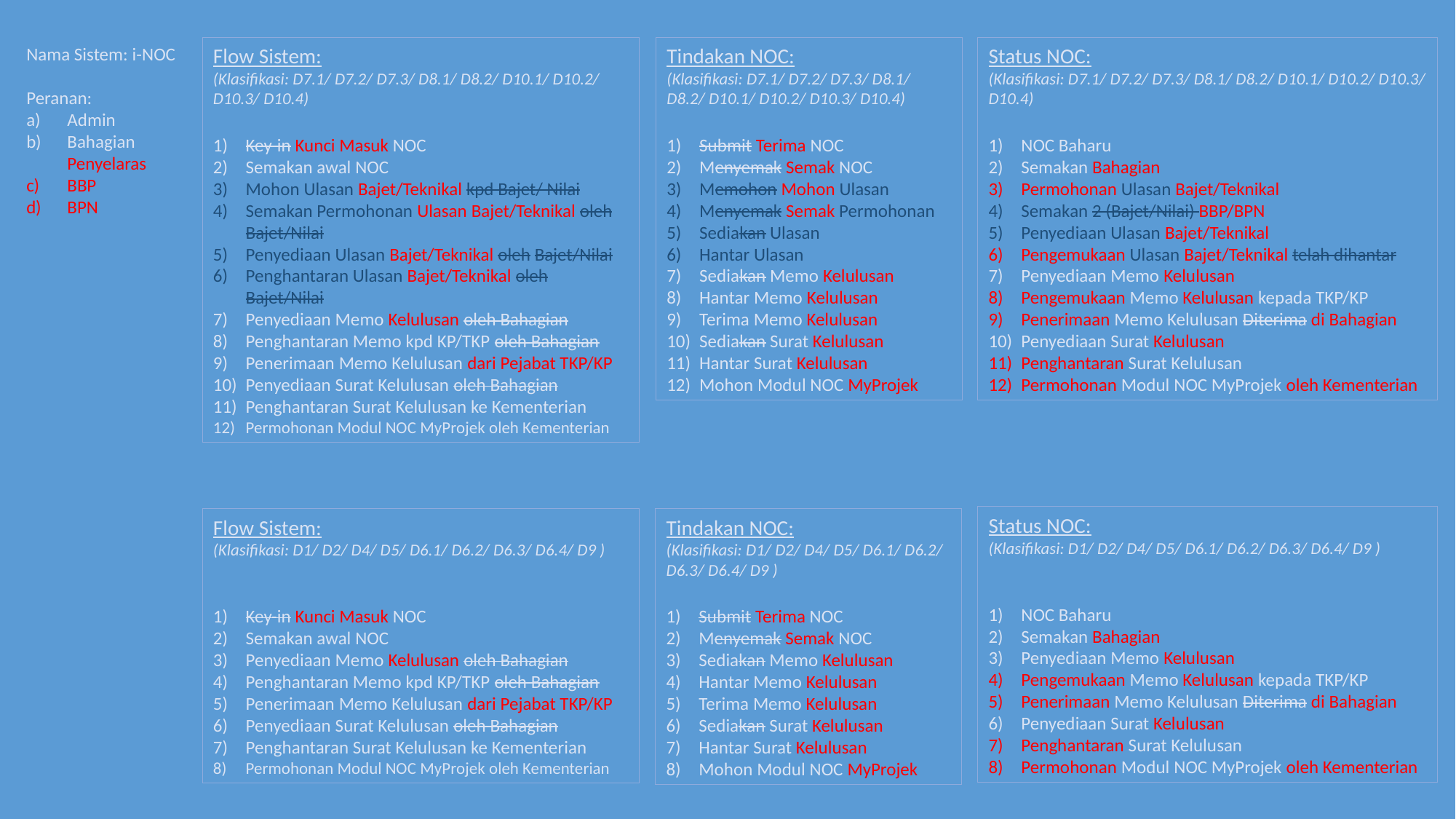

Nama Sistem: i-NOC

Peranan:
Admin
Bahagian Penyelaras
BBP
BPN
Flow Sistem:
(Klasifikasi: D7.1/ D7.2/ D7.3/ D8.1/ D8.2/ D10.1/ D10.2/ D10.3/ D10.4)

Key-in Kunci Masuk NOC
Semakan awal NOC
Mohon Ulasan Bajet/Teknikal kpd Bajet/ Nilai
Semakan Permohonan Ulasan Bajet/Teknikal oleh Bajet/Nilai
Penyediaan Ulasan Bajet/Teknikal oleh Bajet/Nilai
Penghantaran Ulasan Bajet/Teknikal oleh Bajet/Nilai
Penyediaan Memo Kelulusan oleh Bahagian
Penghantaran Memo kpd KP/TKP oleh Bahagian
Penerimaan Memo Kelulusan dari Pejabat TKP/KP
Penyediaan Surat Kelulusan oleh Bahagian
Penghantaran Surat Kelulusan ke Kementerian
Permohonan Modul NOC MyProjek oleh Kementerian
Tindakan NOC:
(Klasifikasi: D7.1/ D7.2/ D7.3/ D8.1/ D8.2/ D10.1/ D10.2/ D10.3/ D10.4)

Submit Terima NOC
Menyemak Semak NOC
Memohon Mohon Ulasan
Menyemak Semak Permohonan
Sediakan Ulasan
Hantar Ulasan
Sediakan Memo Kelulusan
Hantar Memo Kelulusan
Terima Memo Kelulusan
Sediakan Surat Kelulusan
Hantar Surat Kelulusan
Mohon Modul NOC MyProjek
Status NOC:
(Klasifikasi: D7.1/ D7.2/ D7.3/ D8.1/ D8.2/ D10.1/ D10.2/ D10.3/ D10.4)

NOC Baharu
Semakan Bahagian
Permohonan Ulasan Bajet/Teknikal
Semakan 2 (Bajet/Nilai) BBP/BPN
Penyediaan Ulasan Bajet/Teknikal
Pengemukaan Ulasan Bajet/Teknikal telah dihantar
Penyediaan Memo Kelulusan
Pengemukaan Memo Kelulusan kepada TKP/KP
Penerimaan Memo Kelulusan Diterima di Bahagian
Penyediaan Surat Kelulusan
Penghantaran Surat Kelulusan
Permohonan Modul NOC MyProjek oleh Kementerian
Status NOC:
(Klasifikasi: D1/ D2/ D4/ D5/ D6.1/ D6.2/ D6.3/ D6.4/ D9 )

NOC Baharu
Semakan Bahagian
Penyediaan Memo Kelulusan
Pengemukaan Memo Kelulusan kepada TKP/KP
Penerimaan Memo Kelulusan Diterima di Bahagian
Penyediaan Surat Kelulusan
Penghantaran Surat Kelulusan
Permohonan Modul NOC MyProjek oleh Kementerian
Flow Sistem:
(Klasifikasi: D1/ D2/ D4/ D5/ D6.1/ D6.2/ D6.3/ D6.4/ D9 )

Key-in Kunci Masuk NOC
Semakan awal NOC
Penyediaan Memo Kelulusan oleh Bahagian
Penghantaran Memo kpd KP/TKP oleh Bahagian
Penerimaan Memo Kelulusan dari Pejabat TKP/KP
Penyediaan Surat Kelulusan oleh Bahagian
Penghantaran Surat Kelulusan ke Kementerian
Permohonan Modul NOC MyProjek oleh Kementerian
Tindakan NOC:
(Klasifikasi: D1/ D2/ D4/ D5/ D6.1/ D6.2/ D6.3/ D6.4/ D9 )

Submit Terima NOC
Menyemak Semak NOC
Sediakan Memo Kelulusan
Hantar Memo Kelulusan
Terima Memo Kelulusan
Sediakan Surat Kelulusan
Hantar Surat Kelulusan
Mohon Modul NOC MyProjek